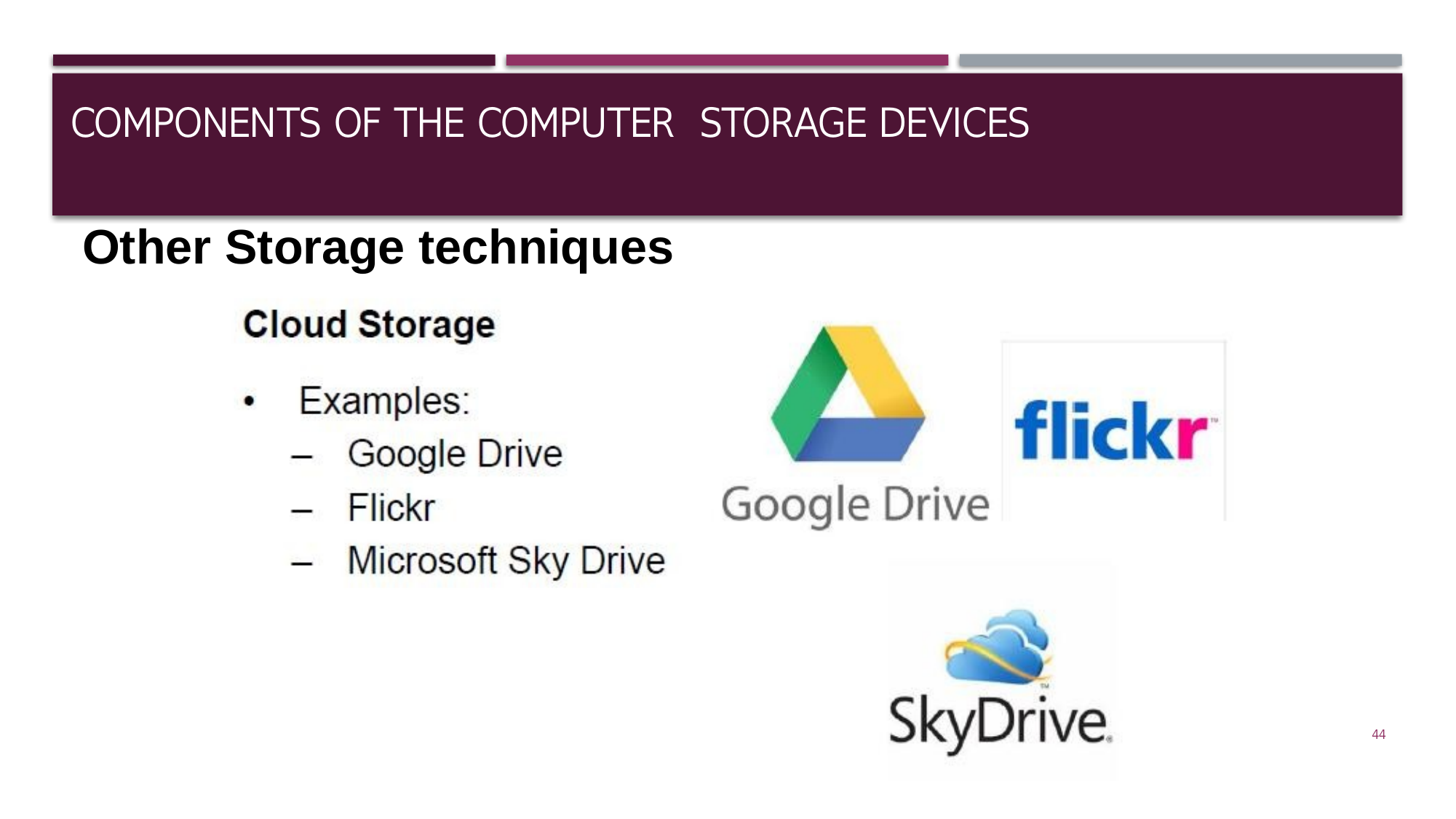

# Components of the Computer  Storage Devices
Other Storage techniques

44